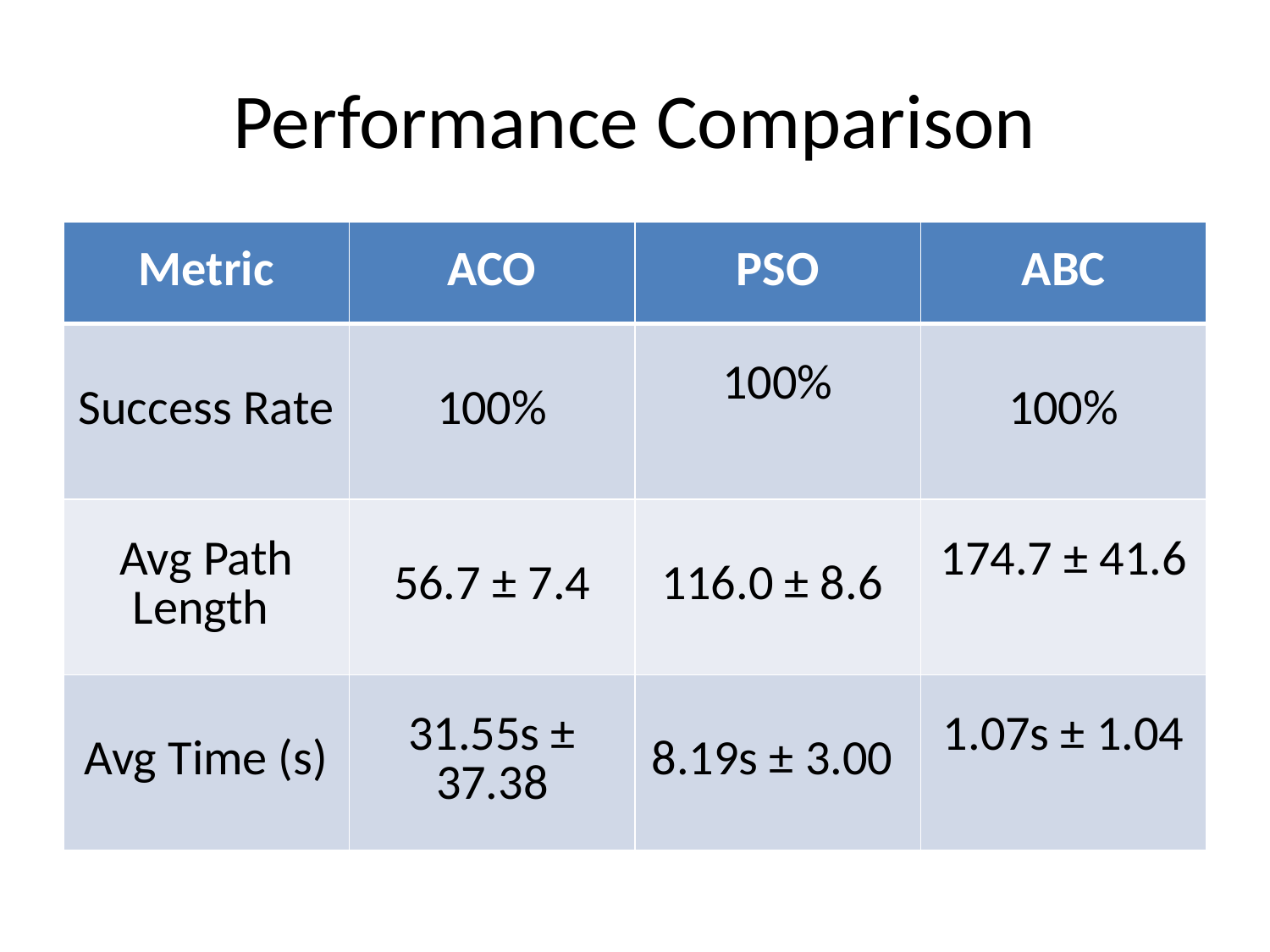

# Performance Comparison
| Metric | ACO | PSO | ABC |
| --- | --- | --- | --- |
| Success Rate | 100% | 100% | 100% |
| Avg Path Length | 56.7 ± 7.4 | 116.0 ± 8.6 | 174.7 ± 41.6 |
| Avg Time (s) | 31.55s ± 37.38 | 8.19s ± 3.00 | 1.07s ± 1.04 |